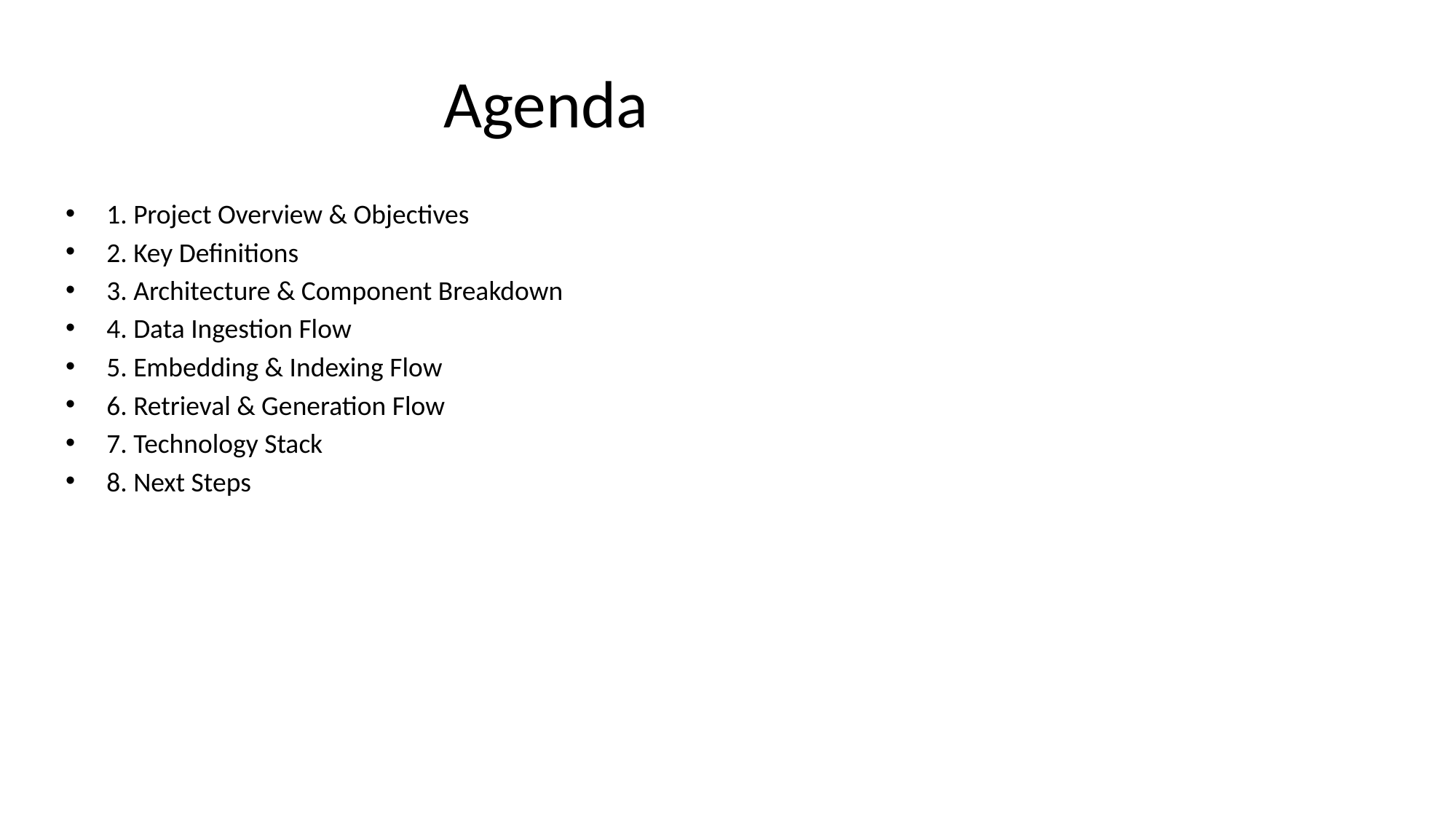

# Agenda
1. Project Overview & Objectives
2. Key Definitions
3. Architecture & Component Breakdown
4. Data Ingestion Flow
5. Embedding & Indexing Flow
6. Retrieval & Generation Flow
7. Technology Stack
8. Next Steps